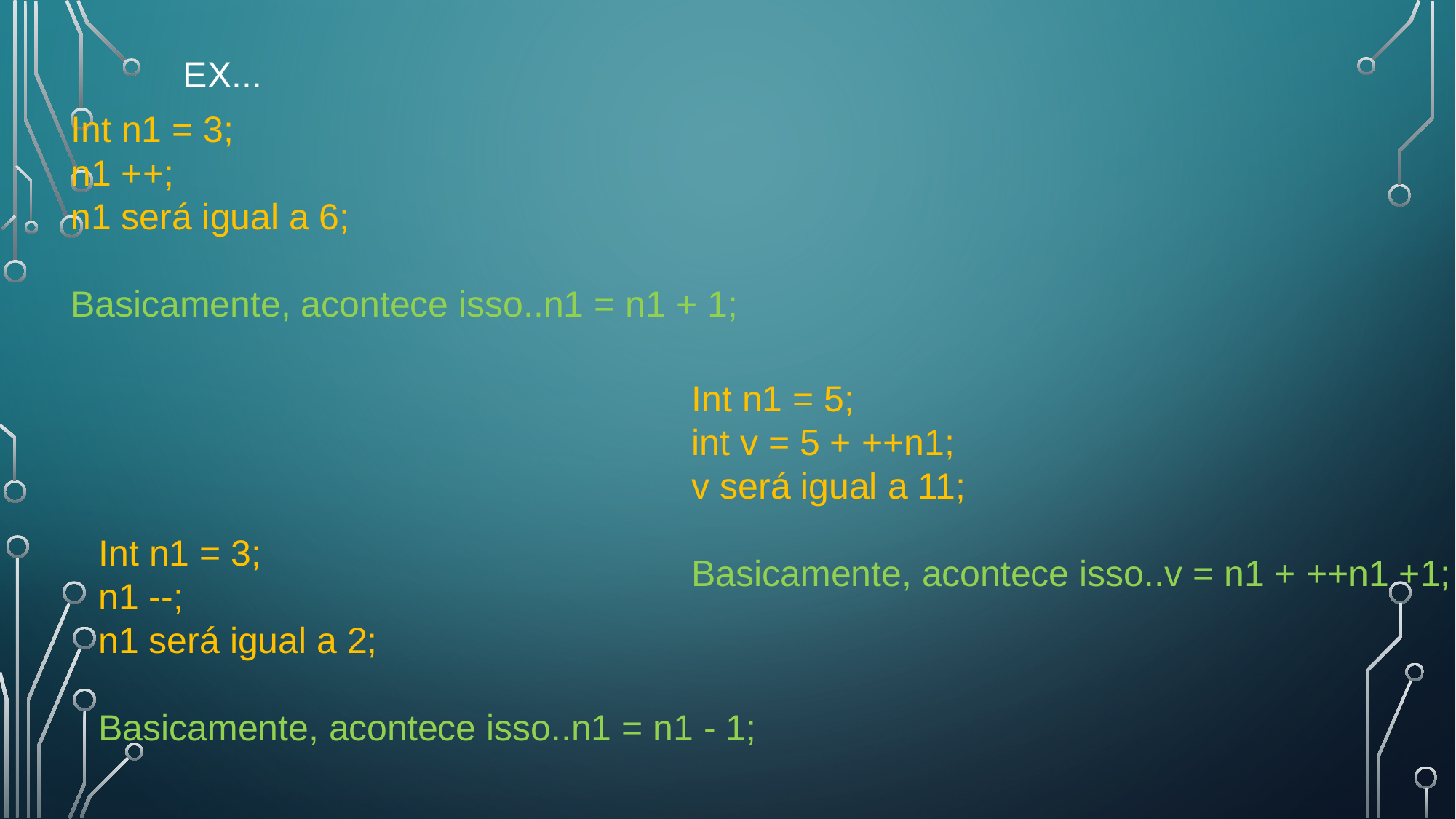

EX...
Int n1 = 3;
n1 ++;
n1 será igual a 6;

Basicamente, acontece isso..n1 = n1 + 1;
Int n1 = 5;
int v = 5 + ++n1;
v será igual a 11;

Basicamente, acontece isso..v = n1 + ++n1 +1;
Int n1 = 3;
n1 --;
n1 será igual a 2;

Basicamente, acontece isso..n1 = n1 - 1;